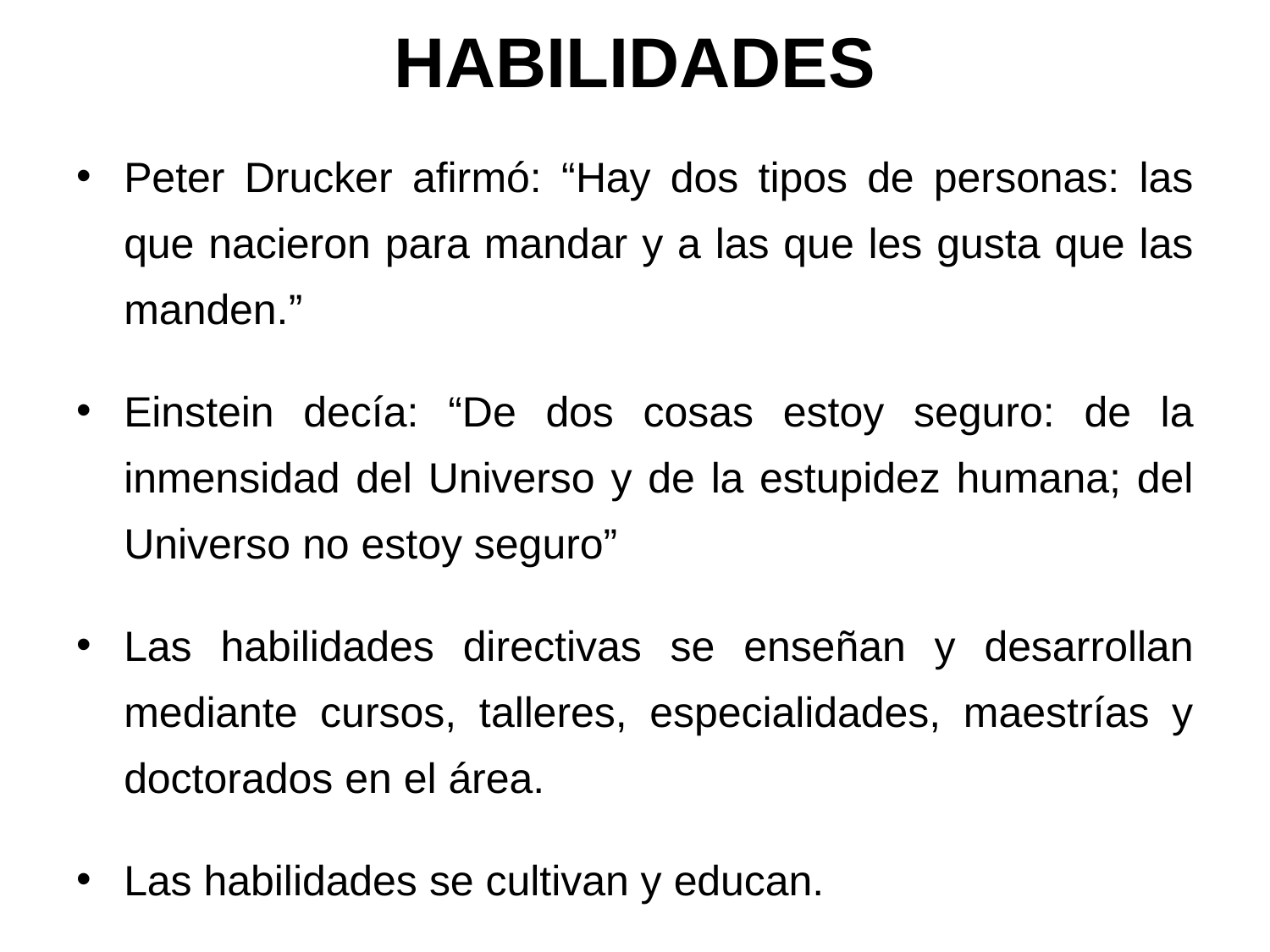

# HABILIDADES
Peter Drucker afirmó: “Hay dos tipos de personas: las que nacieron para mandar y a las que les gusta que las manden.”

Einstein decía: “De dos cosas estoy seguro: de la inmensidad del Universo y de la estupidez humana; del Universo no estoy seguro”

Las habilidades directivas se enseñan y desarrollan mediante cursos, talleres, especialidades, maestrías y doctorados en el área.

Las habilidades se cultivan y educan.